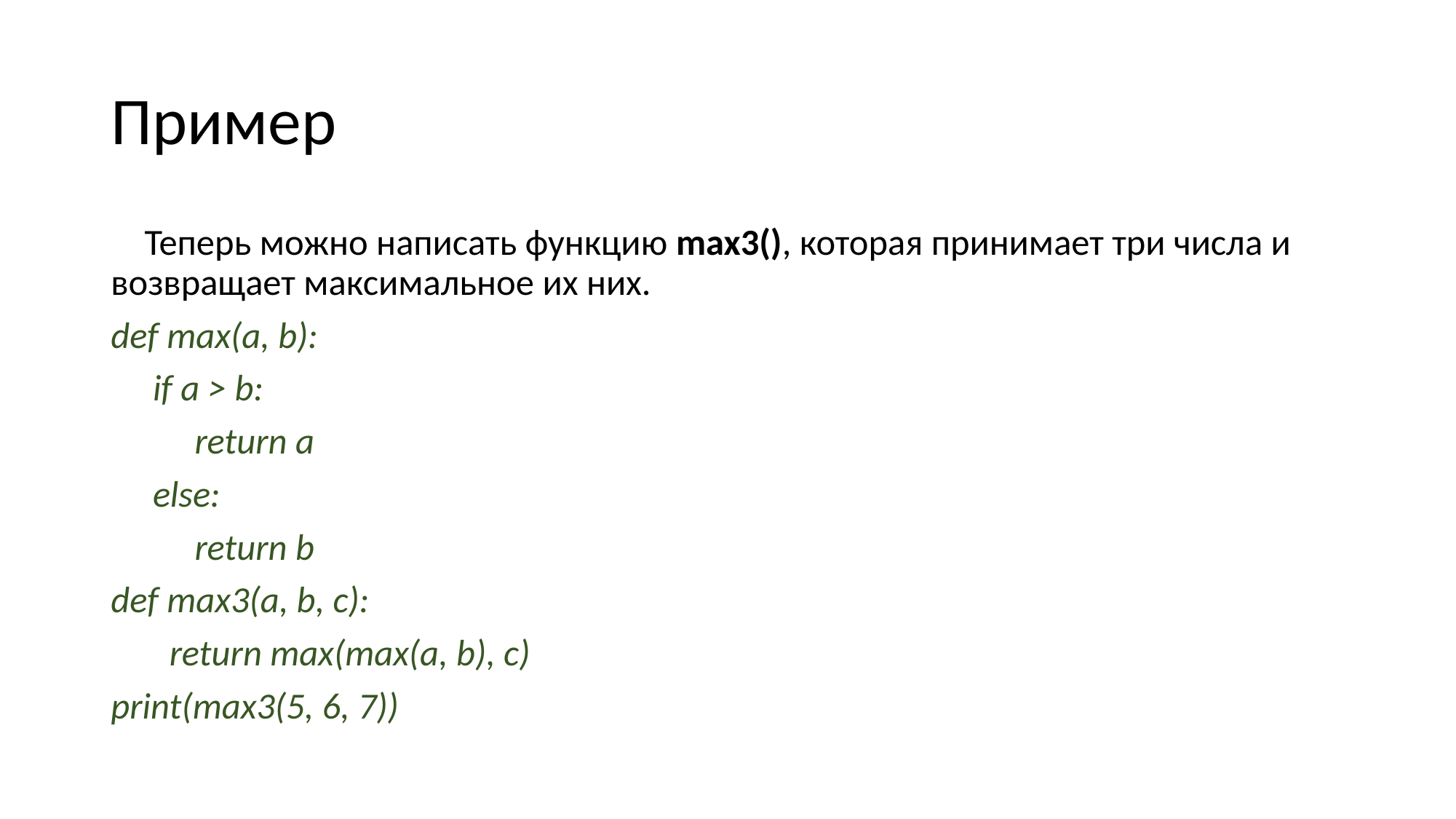

# Пример
    Теперь можно написать функцию max3(), которая принимает три числа и возвращает максимальное их них.
def max(a, b):
     if a > b:
          return a
     else:
          return b
def max3(a, b, c):
       return max(max(a, b), c)
print(max3(5, 6, 7))